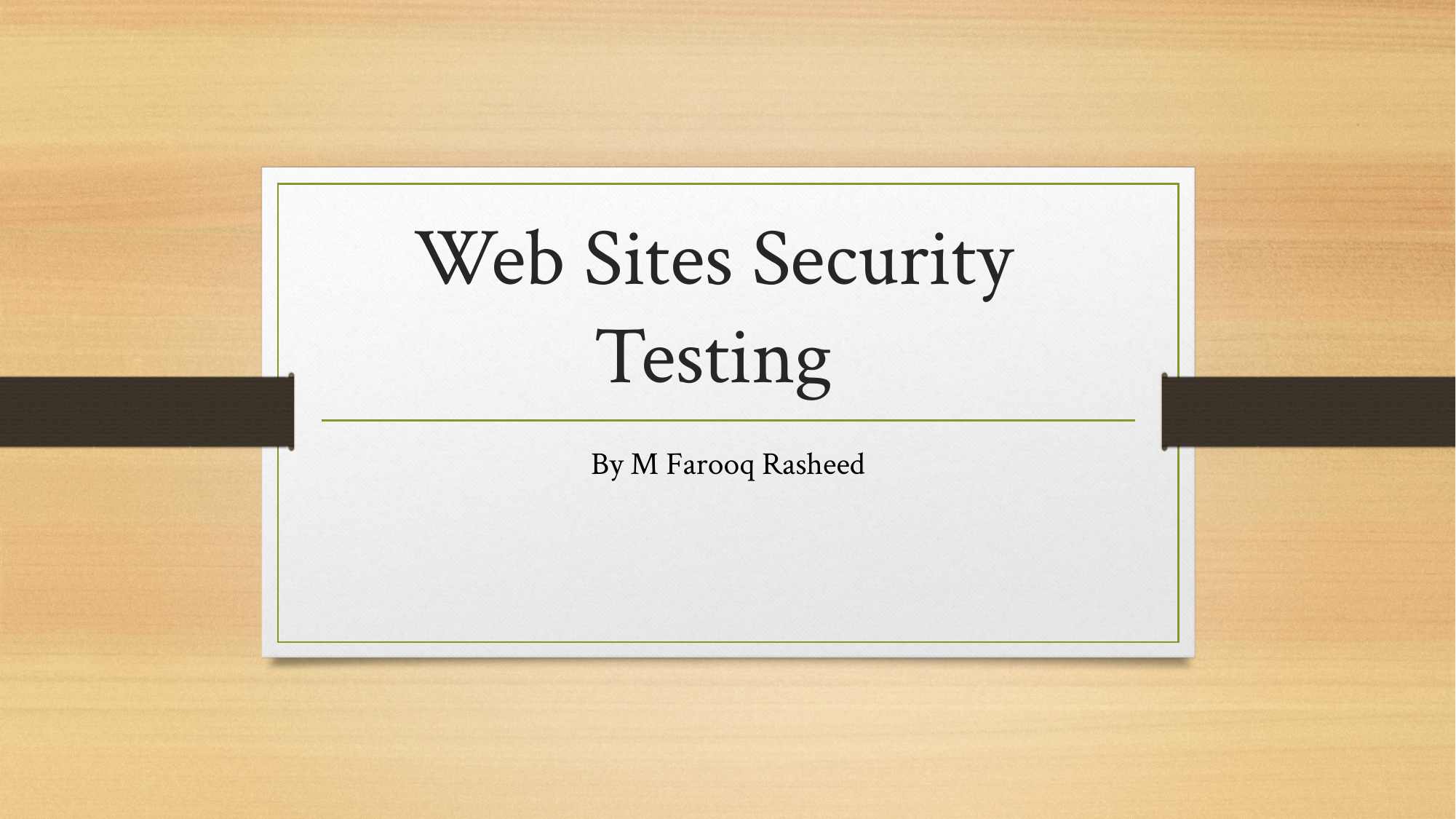

# Web Sites Security Testing
By M Farooq Rasheed